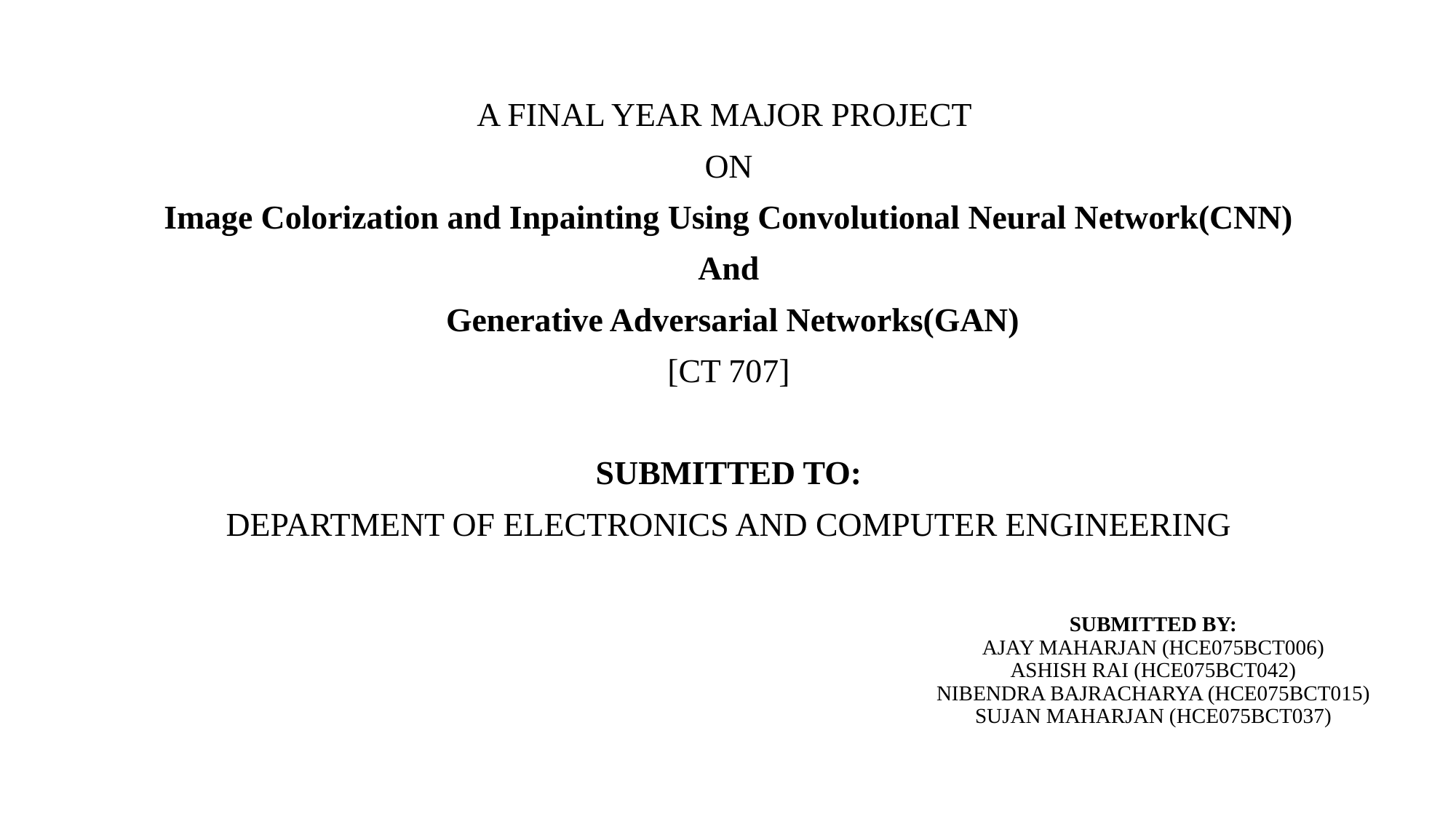

A FINAL YEAR MAJOR PROJECT
ON
Image Colorization and Inpainting Using Convolutional Neural Network(CNN)
And
 Generative Adversarial Networks(GAN)
[CT 707]

SUBMITTED TO:
DEPARTMENT OF ELECTRONICS AND COMPUTER ENGINEERING
# SUBMITTED BY:
AJAY MAHARJAN (HCE075BCT006)
ASHISH RAI (HCE075BCT042)
NIBENDRA BAJRACHARYA (HCE075BCT015)
SUJAN MAHARJAN (HCE075BCT037)